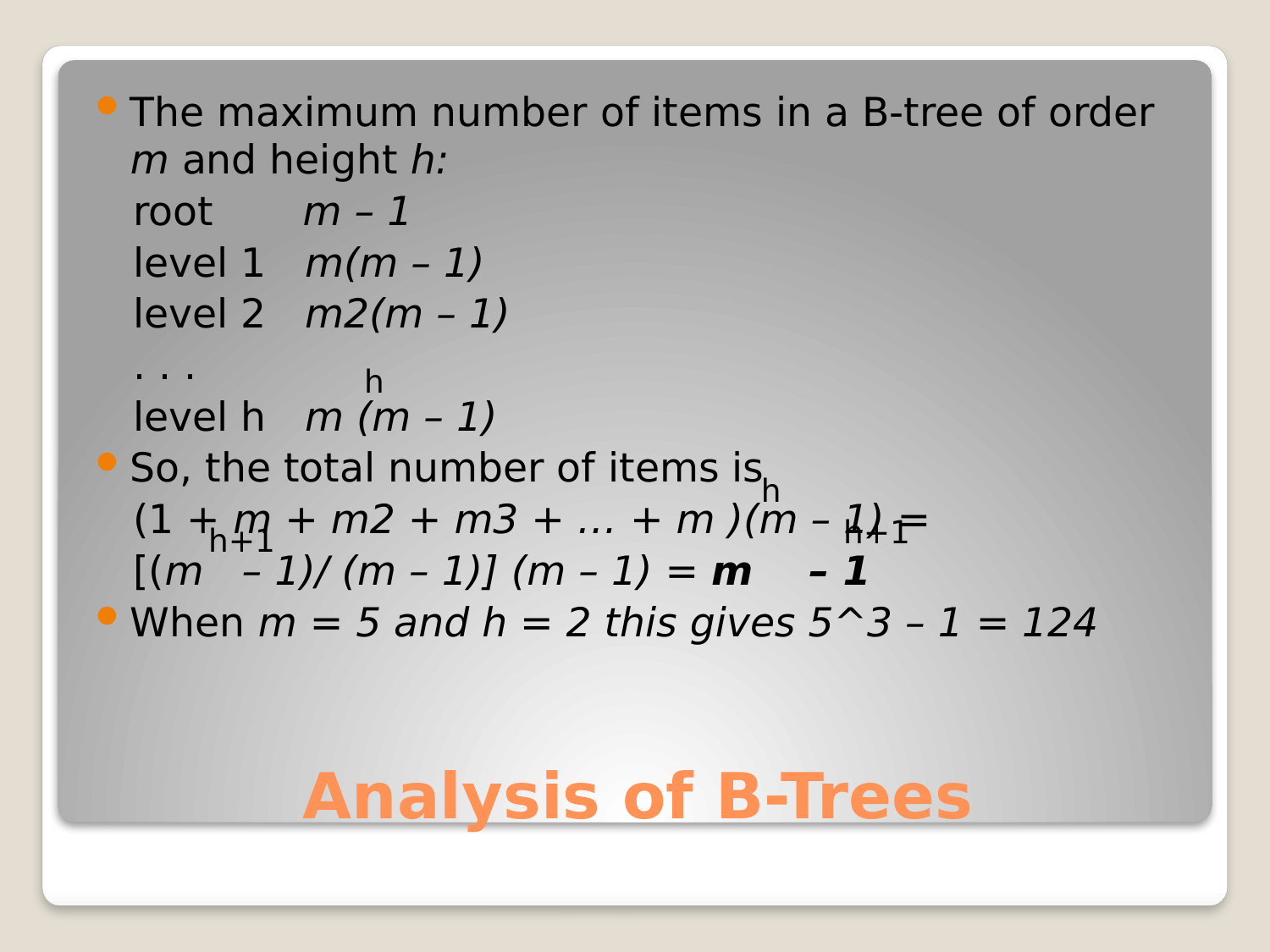

The maximum number of items in a B-tree of order m and height h:
   root       m – 1
   level 1   m(m – 1)
   level 2   m2(m – 1)
   . . .
   level h   m (m – 1)
So, the total number of items is
   (1 + m + m2 + m3 + … + m )(m – 1) =
   [(m   – 1)/ (m – 1)] (m – 1) = m    – 1
When m = 5 and h = 2 this gives 5^3 – 1 = 124

h
h
h+1
h+1
# Analysis of B-Trees